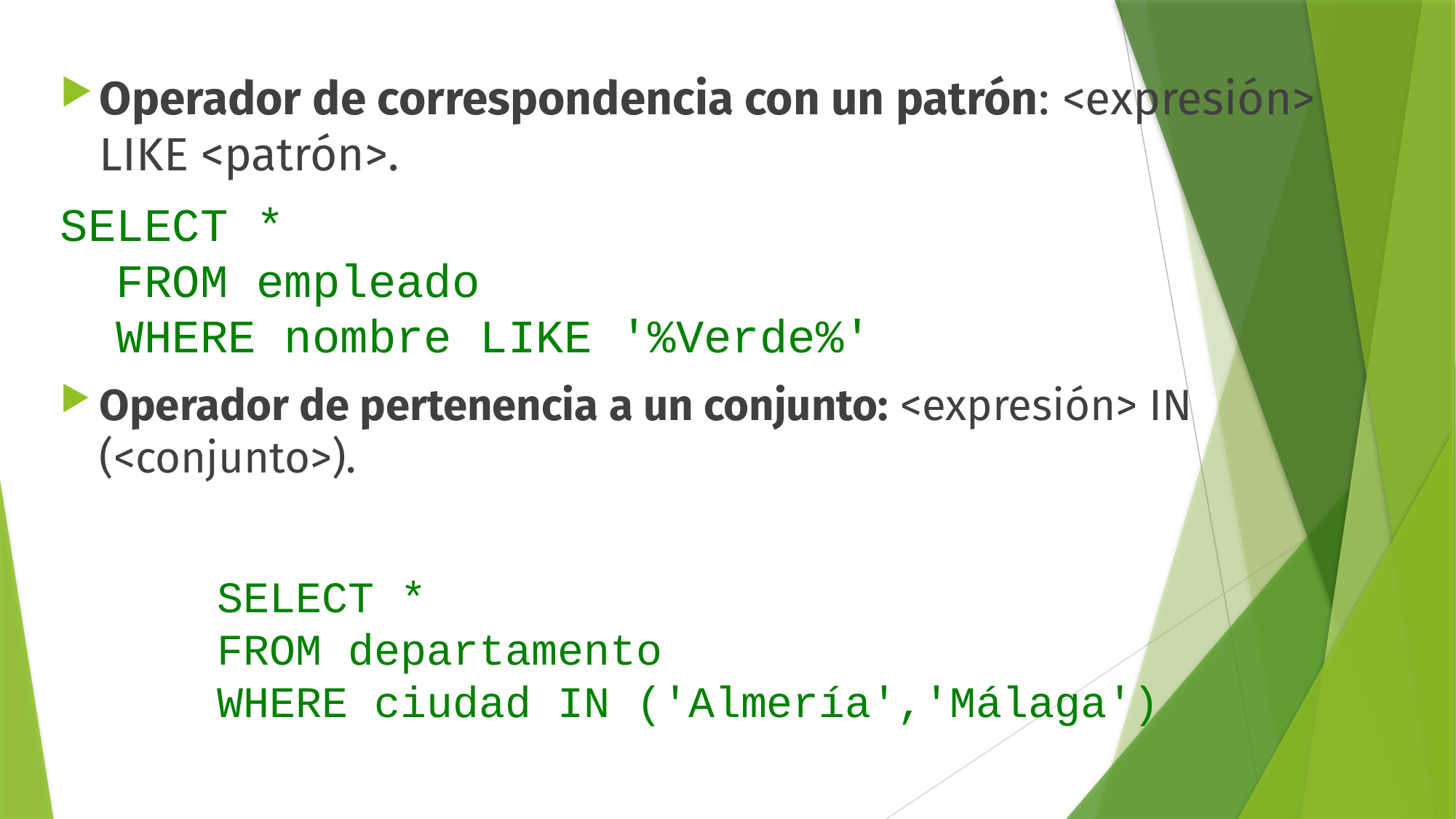

Operador de correspondencia con un patrón: <expresión> LIKE <patrón>.
SELECT *
  FROM empleado
  WHERE nombre LIKE '%Verde%'
Operador de pertenencia a un conjunto: <expresión> IN (<conjunto>).

SELECT *
	FROM departamento
	WHERE ciudad IN ('Almería','Málaga')